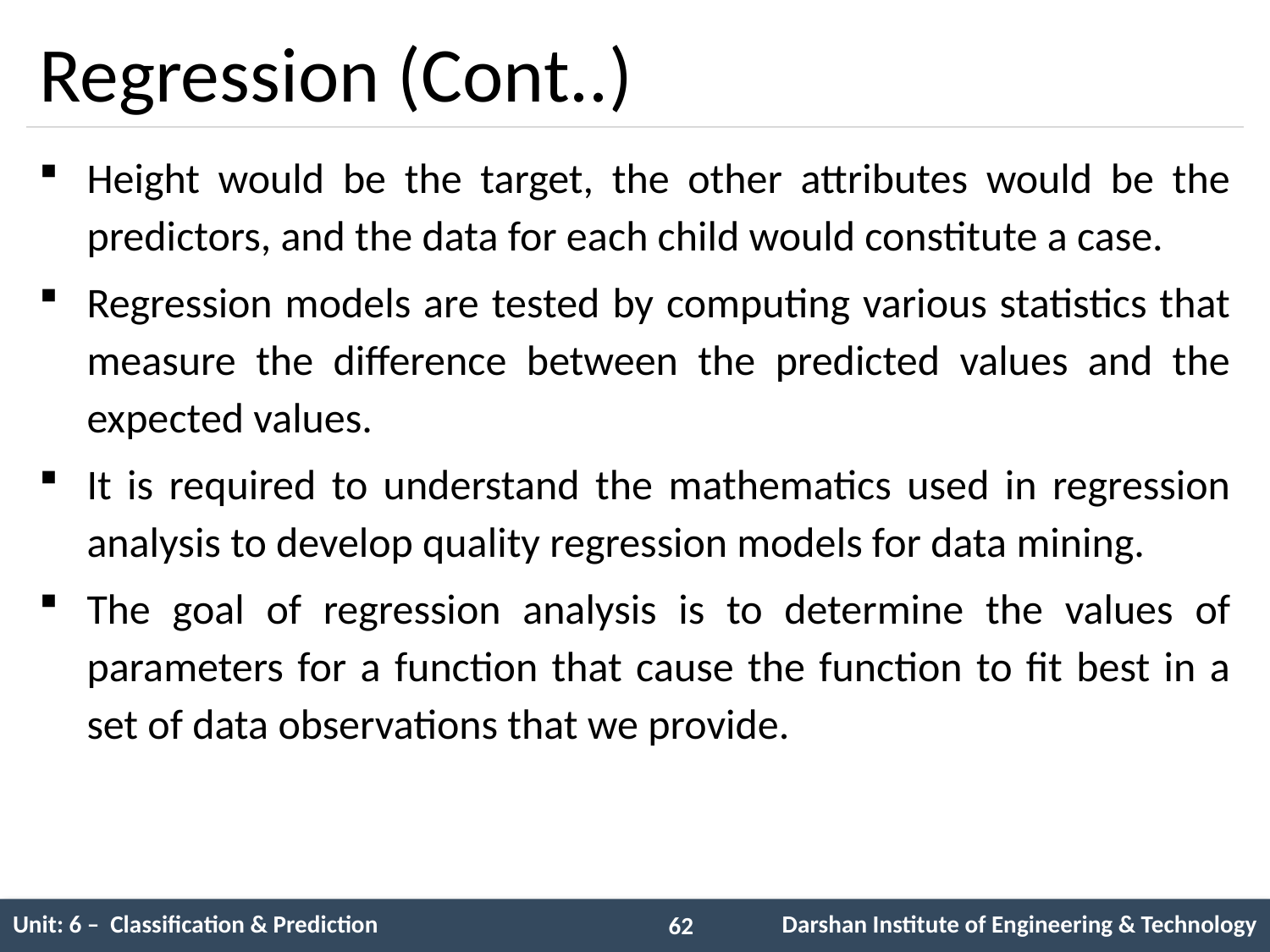

# Regression (Cont..)
Height would be the target, the other attributes would be the predictors, and the data for each child would constitute a case.
Regression models are tested by computing various statistics that measure the difference between the predicted values and the expected values.
It is required to understand the mathematics used in regression analysis to develop quality regression models for data mining.
The goal of regression analysis is to determine the values of parameters for a function that cause the function to fit best in a set of data observations that we provide.